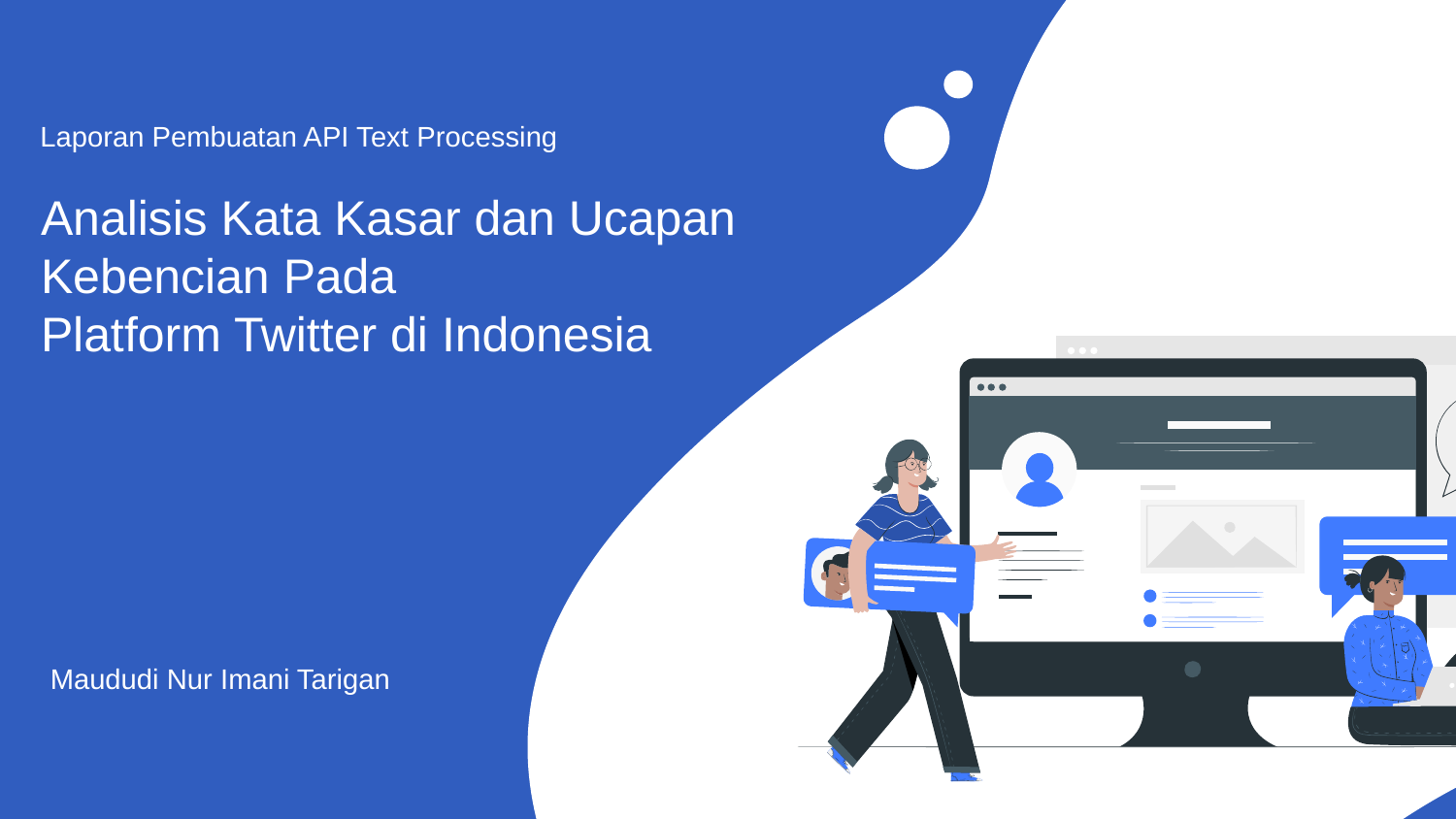

Laporan Pembuatan API Text Processing
# Analisis Kata Kasar dan Ucapan Kebencian Pada Platform Twitter di Indonesia

Maududi Nur Imani Tarigan